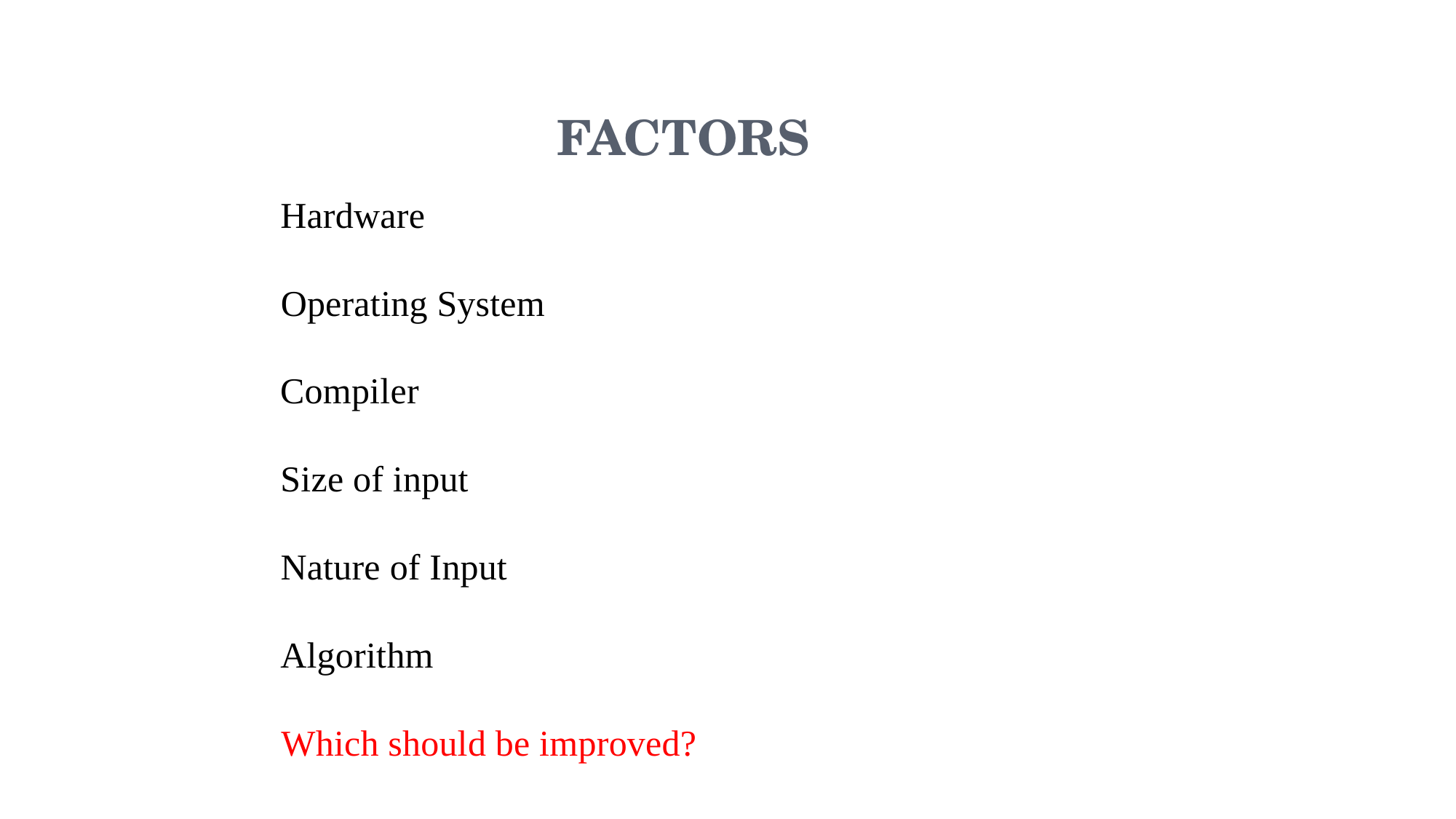

FACTORS
Hardware
Operating System
Compiler
Size of input
Nature of Input
Algorithm
Which should be improved?